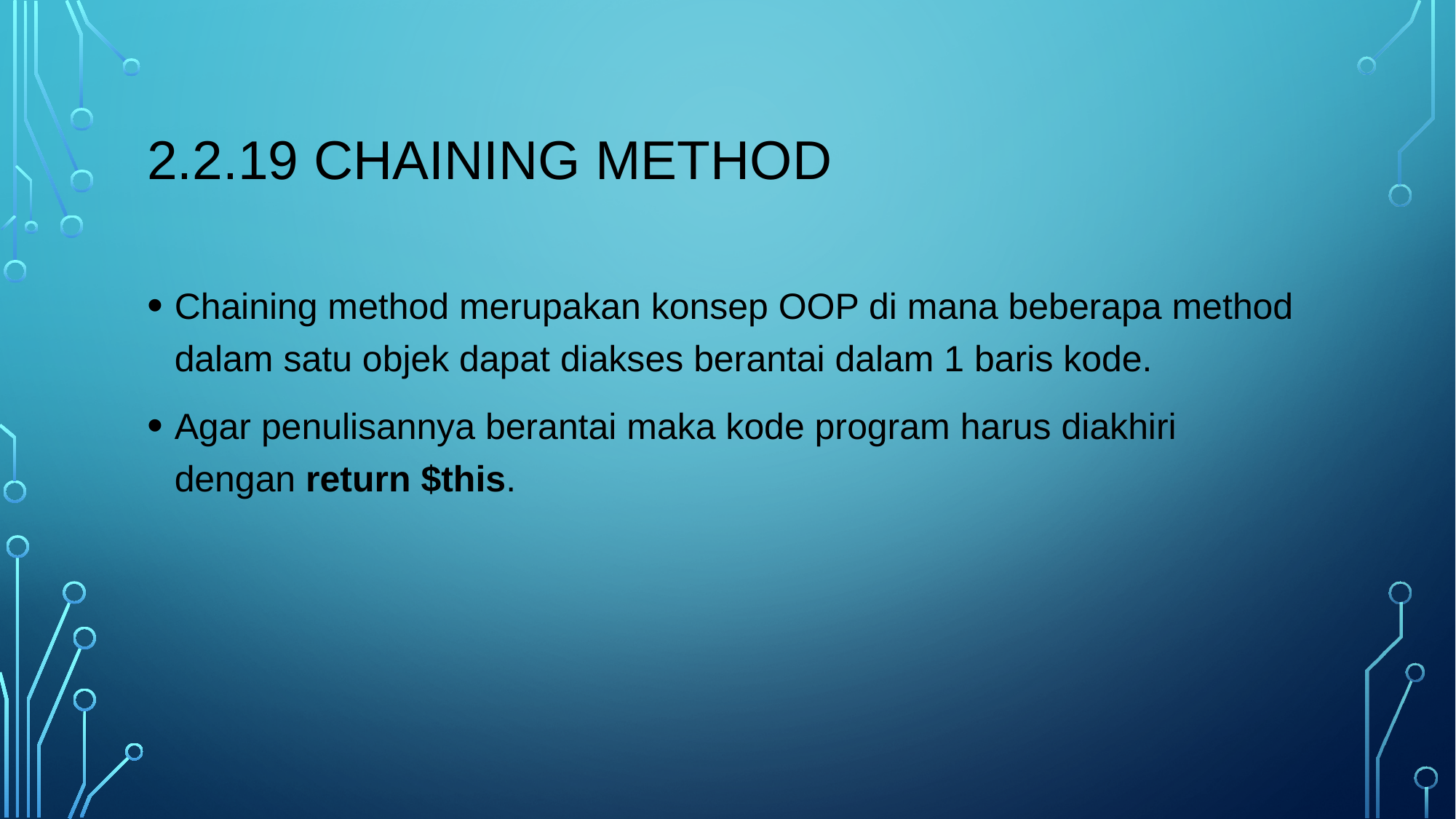

# 2.2.19 chaining method
Chaining method merupakan konsep OOP di mana beberapa method dalam satu objek dapat diakses berantai dalam 1 baris kode.
Agar penulisannya berantai maka kode program harus diakhiri dengan return $this.